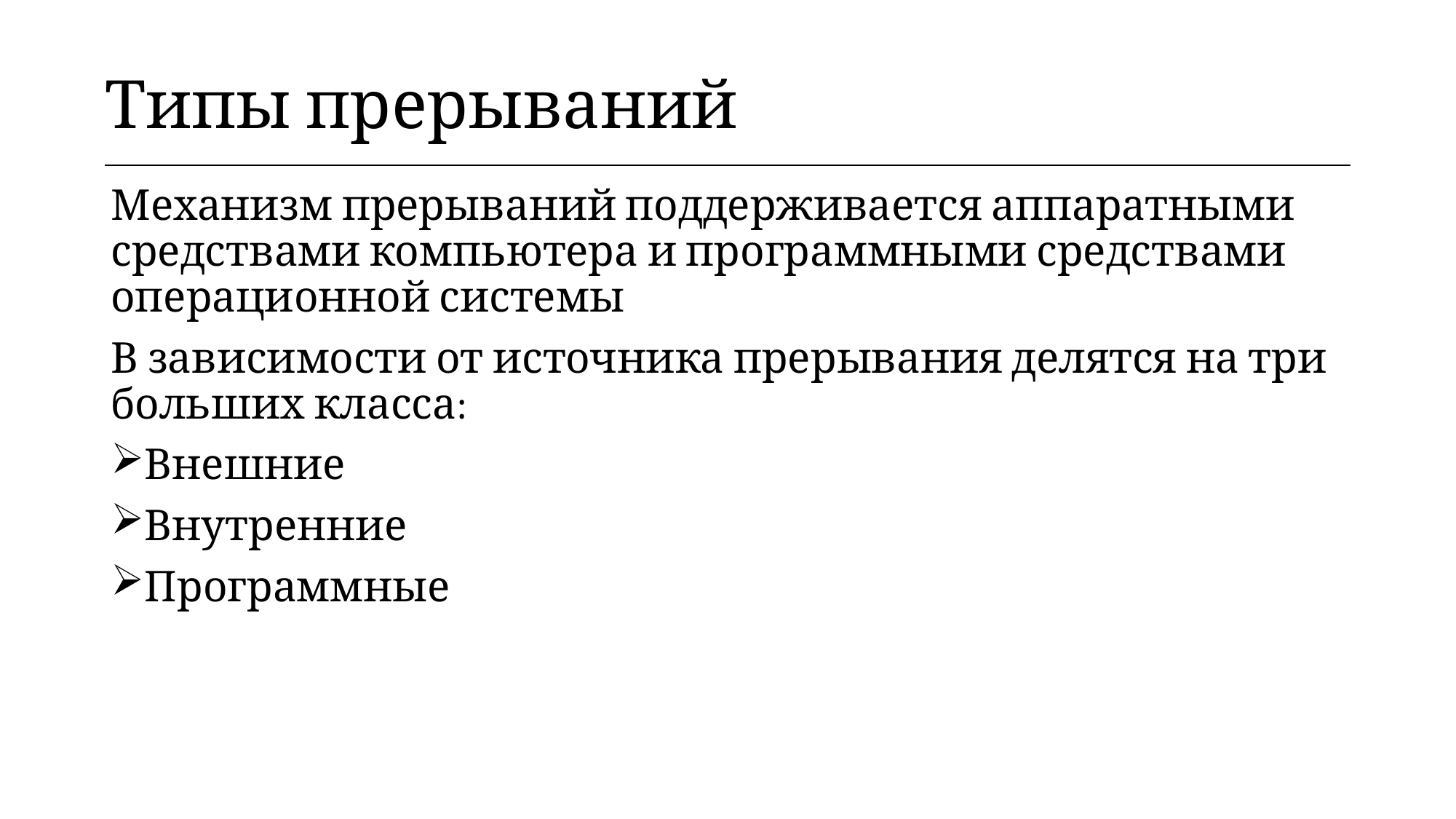

| Типы прерываний |
| --- |
Механизм прерываний поддерживается аппаратными средствами компьютера и программными средствами операционной системы
В зависимости от источника прерывания делятся на три больших класса:
Внешние
Внутренние
Программные